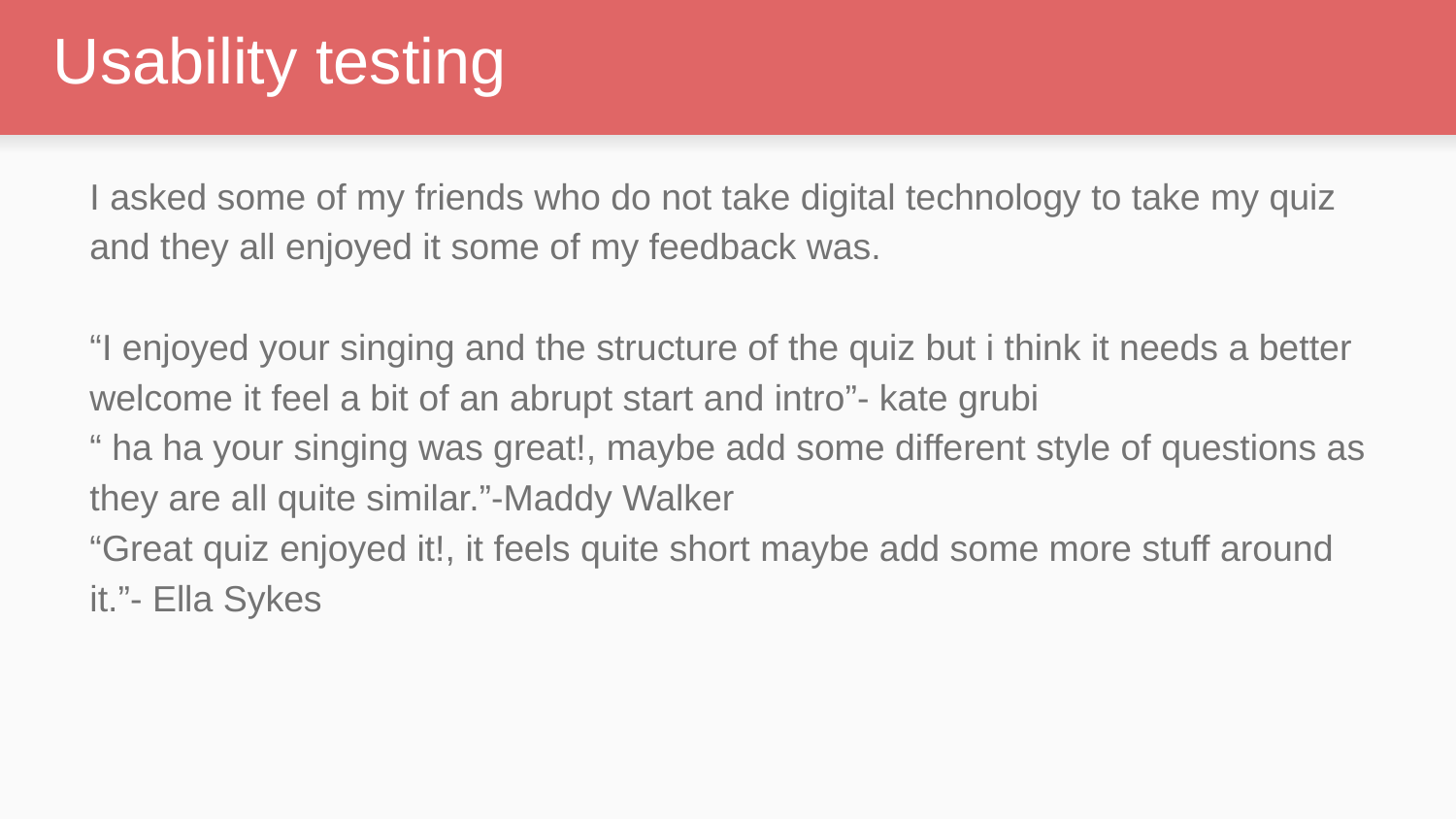

# Usability testing
I asked some of my friends who do not take digital technology to take my quiz and they all enjoyed it some of my feedback was.

“I enjoyed your singing and the structure of the quiz but i think it needs a better welcome it feel a bit of an abrupt start and intro”- kate grubi
“ ha ha your singing was great!, maybe add some different style of questions as they are all quite similar.”-Maddy Walker
“Great quiz enjoyed it!, it feels quite short maybe add some more stuff around it.”- Ella Sykes